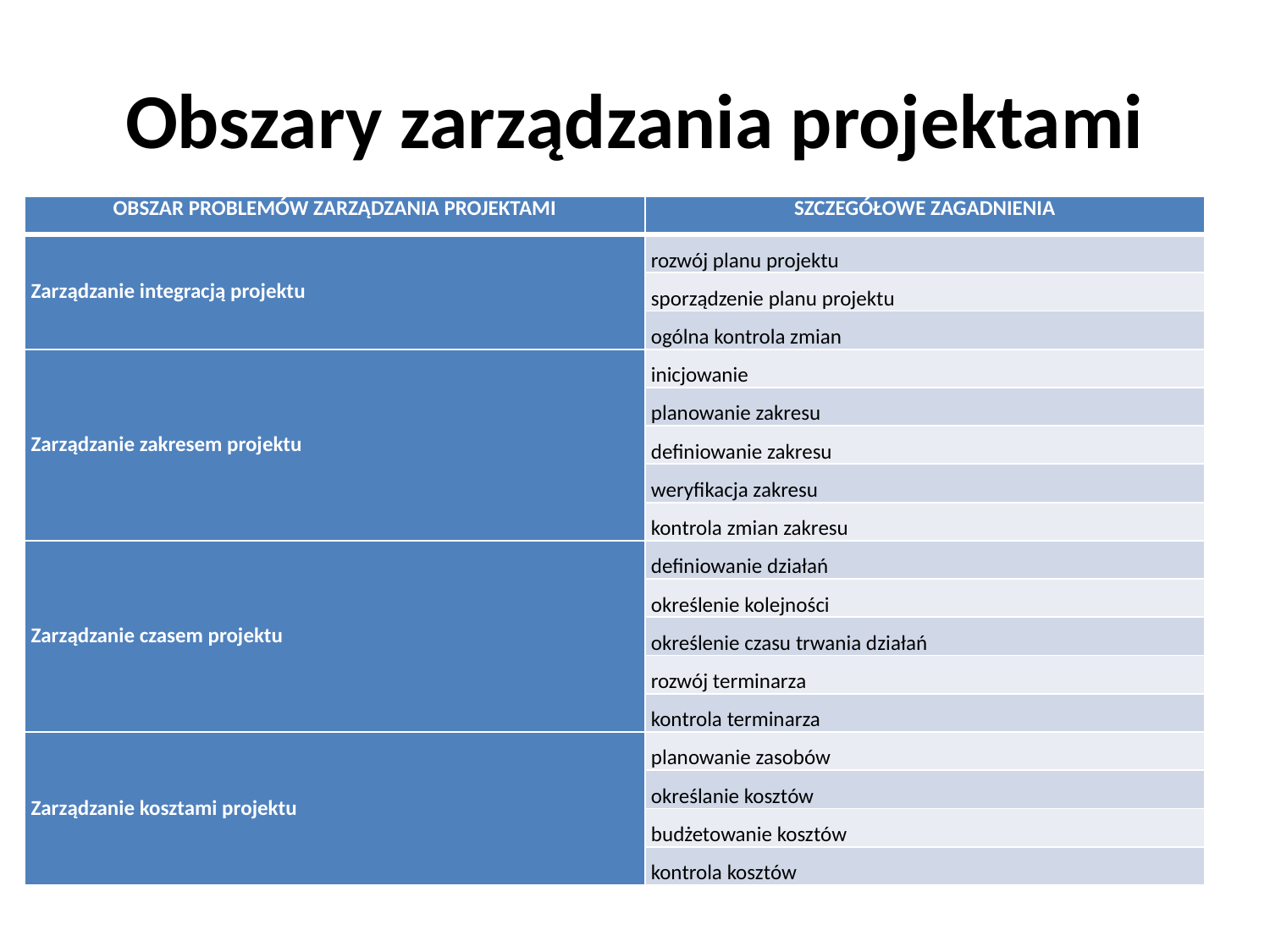

# Obszary zarządzania projektami
| OBSZAR PROBLEMÓW ZARZĄDZANIA PROJEKTAMI | SZCZEGÓŁOWE ZAGADNIENIA |
| --- | --- |
| Zarządzanie integracją projektu | rozwój planu projektu |
|  | sporządzenie planu projektu |
|  | ogólna kontrola zmian |
| Zarządzanie zakresem projektu | inicjowanie |
|  | planowanie zakresu |
|  | definiowanie zakresu |
|  | weryfikacja zakresu |
|  | kontrola zmian zakresu |
| Zarządzanie czasem projektu | definiowanie działań |
|  | określenie kolejności |
|  | określenie czasu trwania działań |
|  | rozwój terminarza |
|  | kontrola terminarza |
| Zarządzanie kosztami projektu | planowanie zasobów |
|  | określanie kosztów |
|  | budżetowanie kosztów |
|  | kontrola kosztów |